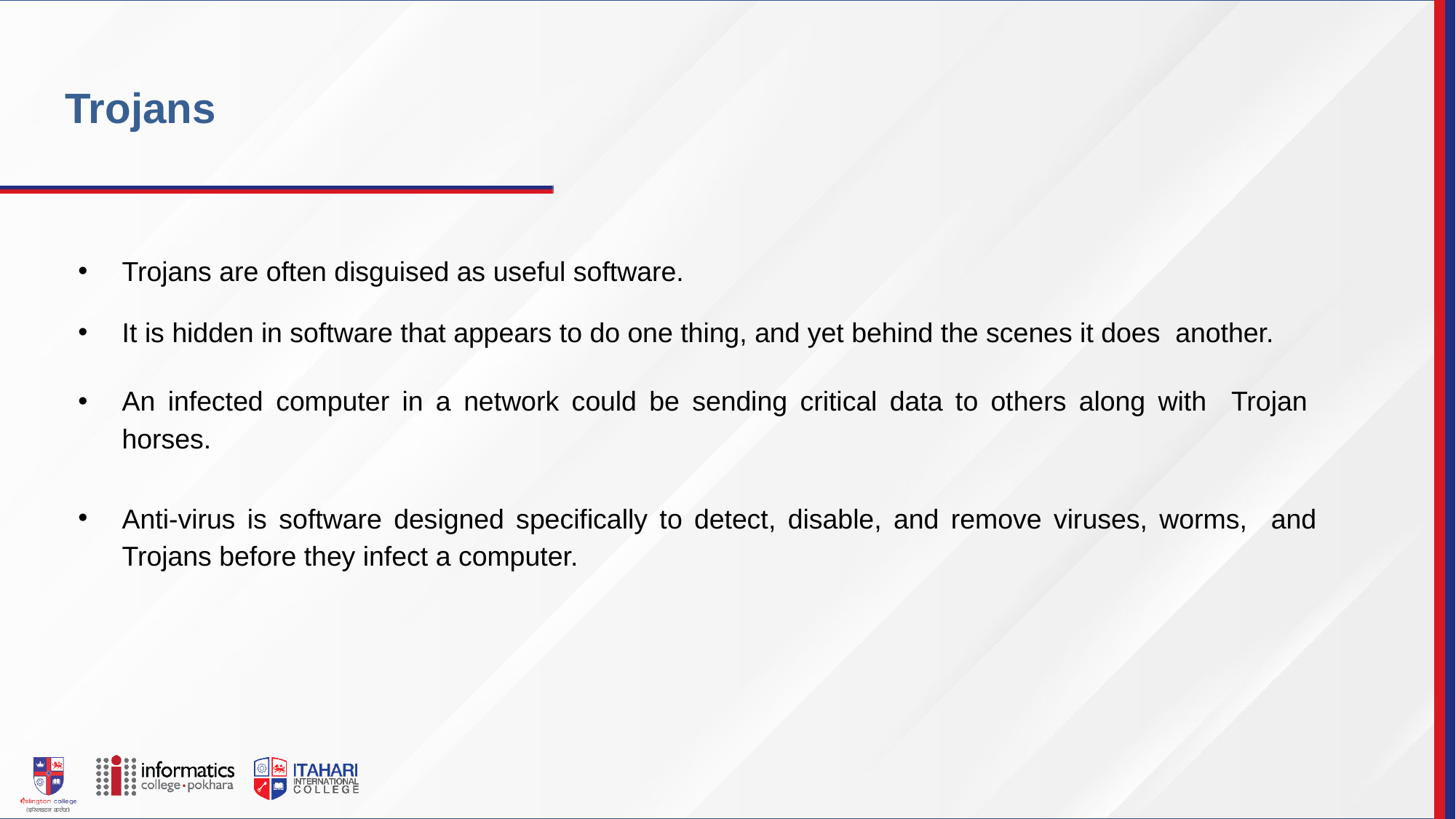

Trojans
Trojans are often disguised as useful software.
It is hidden in software that appears to do one thing, and yet behind the scenes it does  another.
An infected computer in a network could be sending critical data to others along with  Trojan horses.
Anti-virus is software designed specifically to detect, disable, and remove viruses, worms,  and Trojans before they infect a computer.